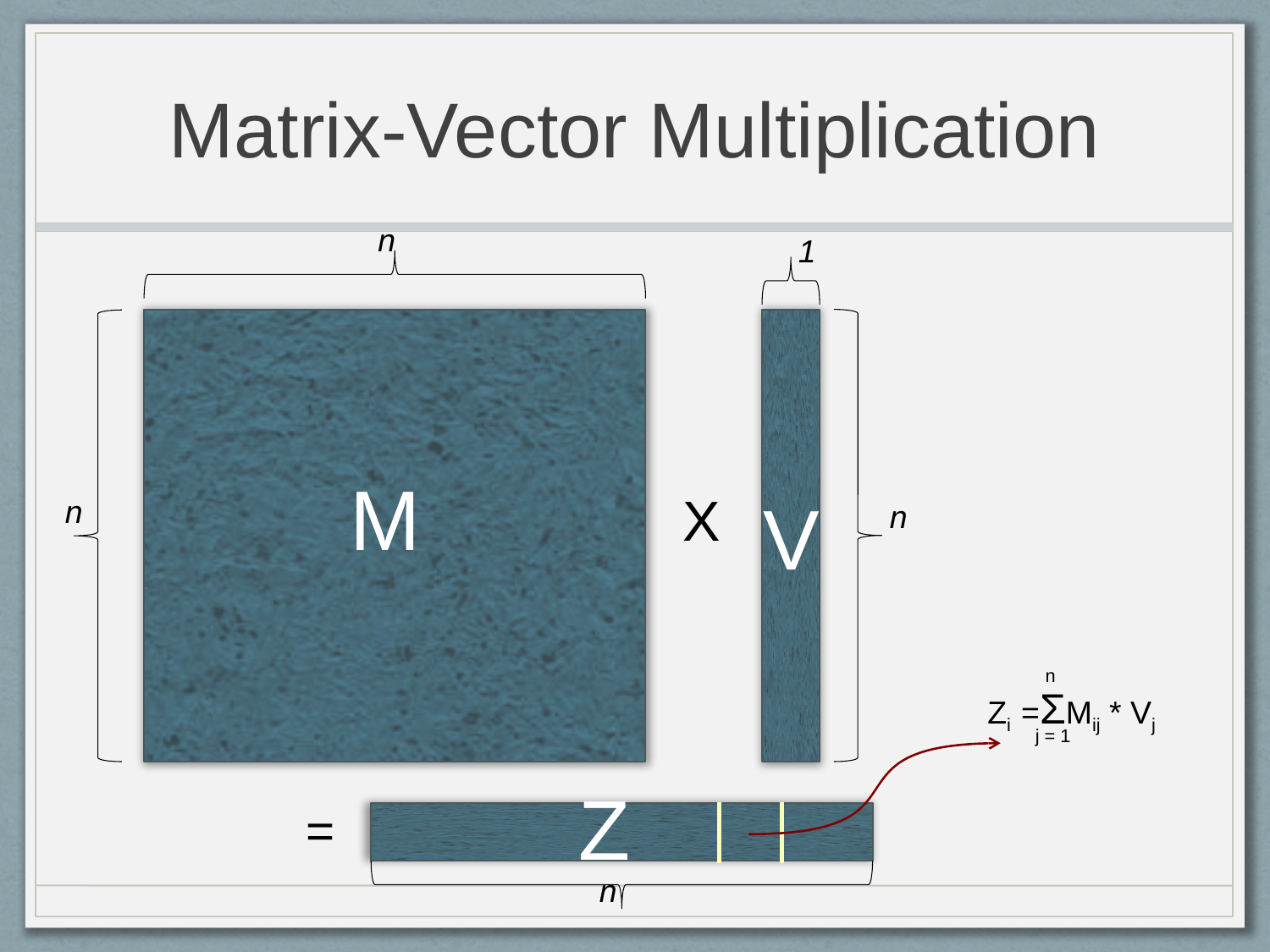

# Matrix-Vector Multiplication
n
1

M
X
V
n
n
n
Zi  =ΣMij * Vj
j = 1

Z
=
n